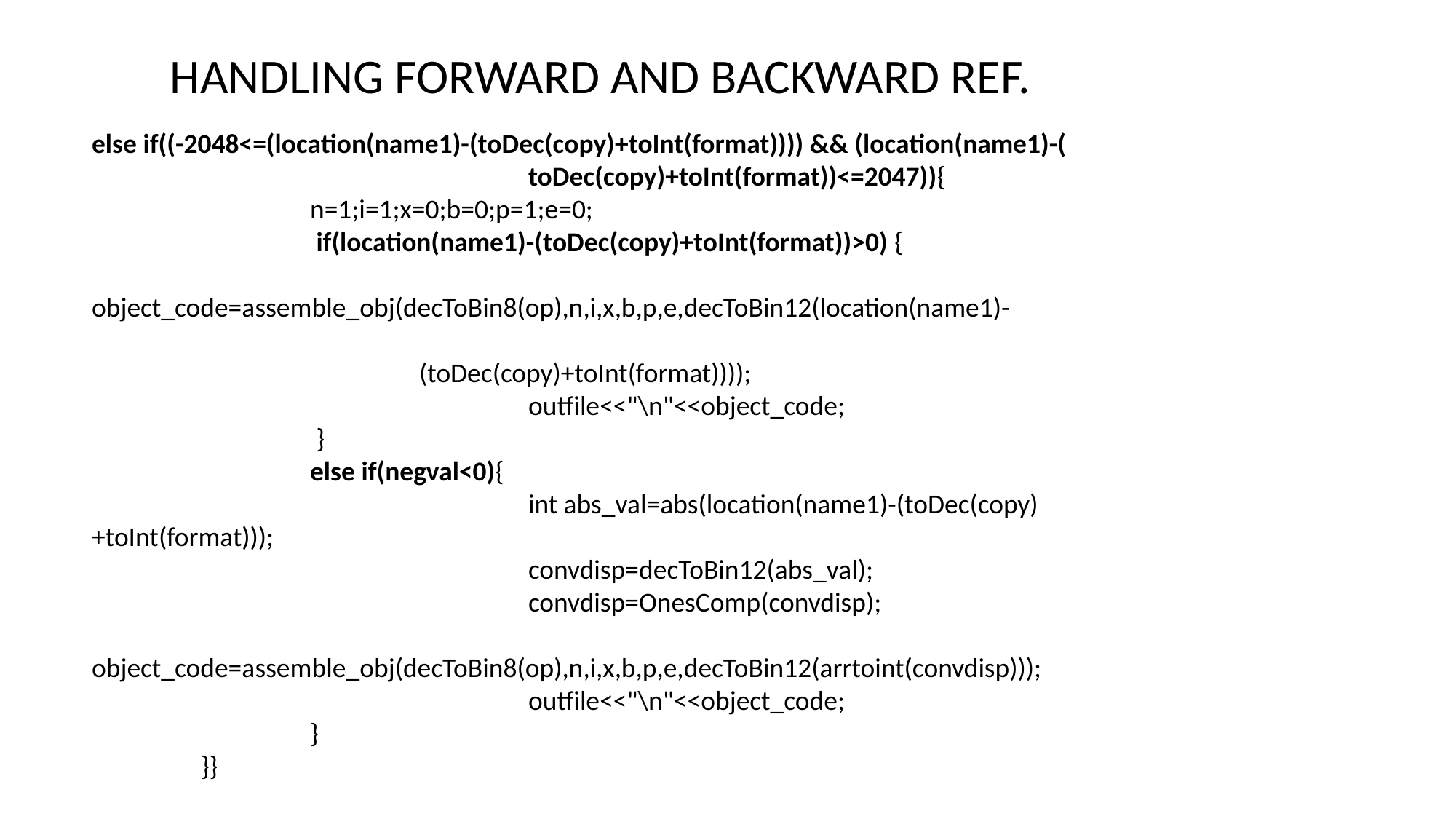

# HANDLING FORWARD AND BACKWARD REF.
else if((-2048<=(location(name1)-(toDec(copy)+toInt(format)))) && (location(name1)-(						toDec(copy)+toInt(format))<=2047)){
		n=1;i=1;x=0;b=0;p=1;e=0;
		 if(location(name1)-(toDec(copy)+toInt(format))>0) {					object_code=assemble_obj(decToBin8(op),n,i,x,b,p,e,decToBin12(location(name1)-															(toDec(copy)+toInt(format))));
				outfile<<"\n"<<object_code;
		 }
		else if(negval<0){
				int abs_val=abs(location(name1)-(toDec(copy)+toInt(format)));
				convdisp=decToBin12(abs_val);
				convdisp=OnesComp(convdisp);
				object_code=assemble_obj(decToBin8(op),n,i,x,b,p,e,decToBin12(arrtoint(convdisp)));
				outfile<<"\n"<<object_code;
		}
	}}